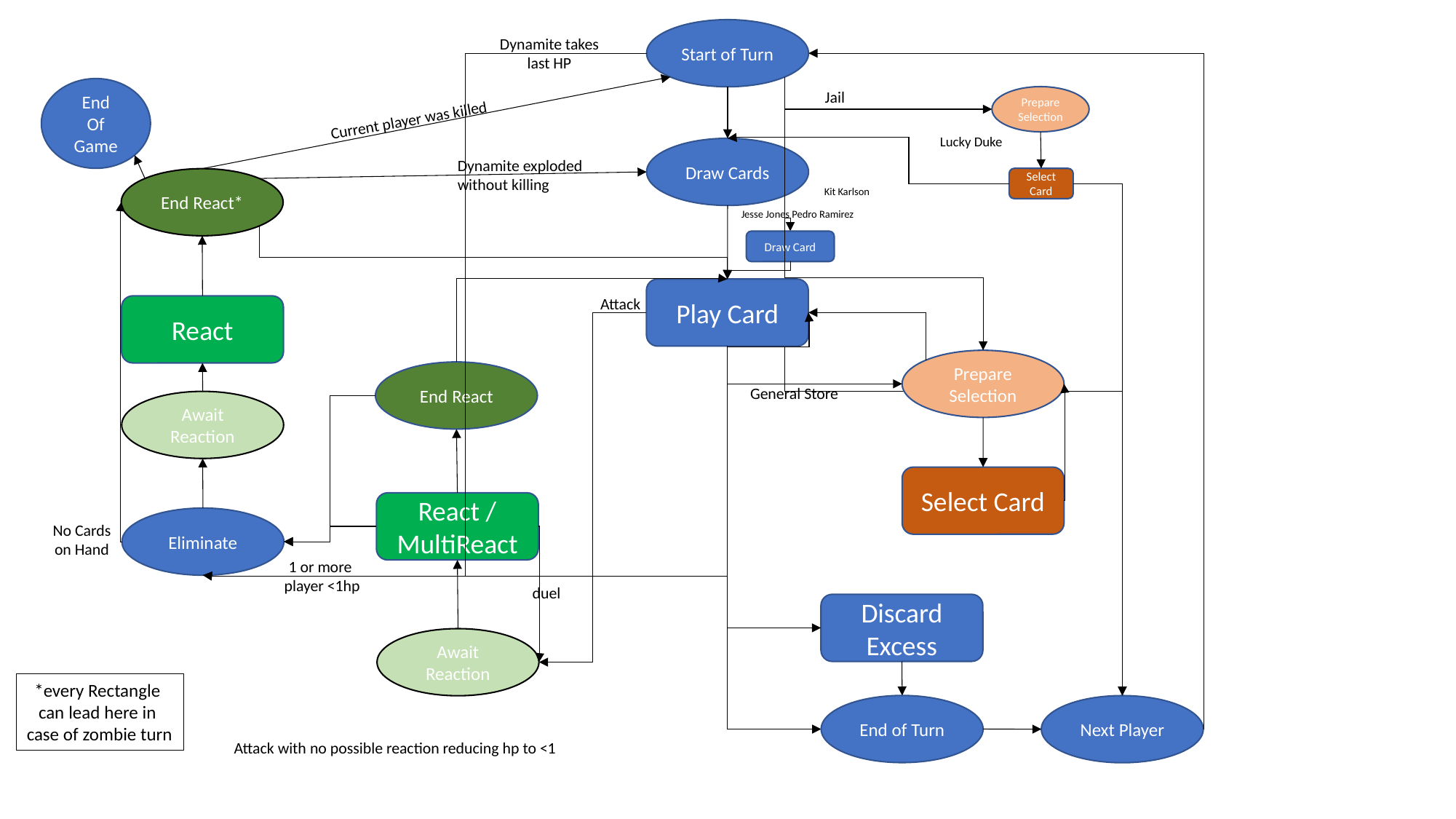

Start of Turn
Dynamite takes
last HP
End
Of
Game
Jail
Prepare Selection
Current player was killed
Lucky Duke
Draw Cards
Dynamite exploded
without killing
Select Card
End React*
Kit Karlson
Jesse Jones Pedro Ramirez
Draw Card
Play Card
Attack
React
Prepare Selection
End React
General Store
Await
Reaction
Select Card
React /
MultiReact
Eliminate
No Cards
on Hand
1 or more
player <1hp
duel
Discard
Excess
Await
Reaction
*every Rectangle
can lead here in
case of zombie turn
End of Turn
Next Player
Attack with no possible reaction reducing hp to <1